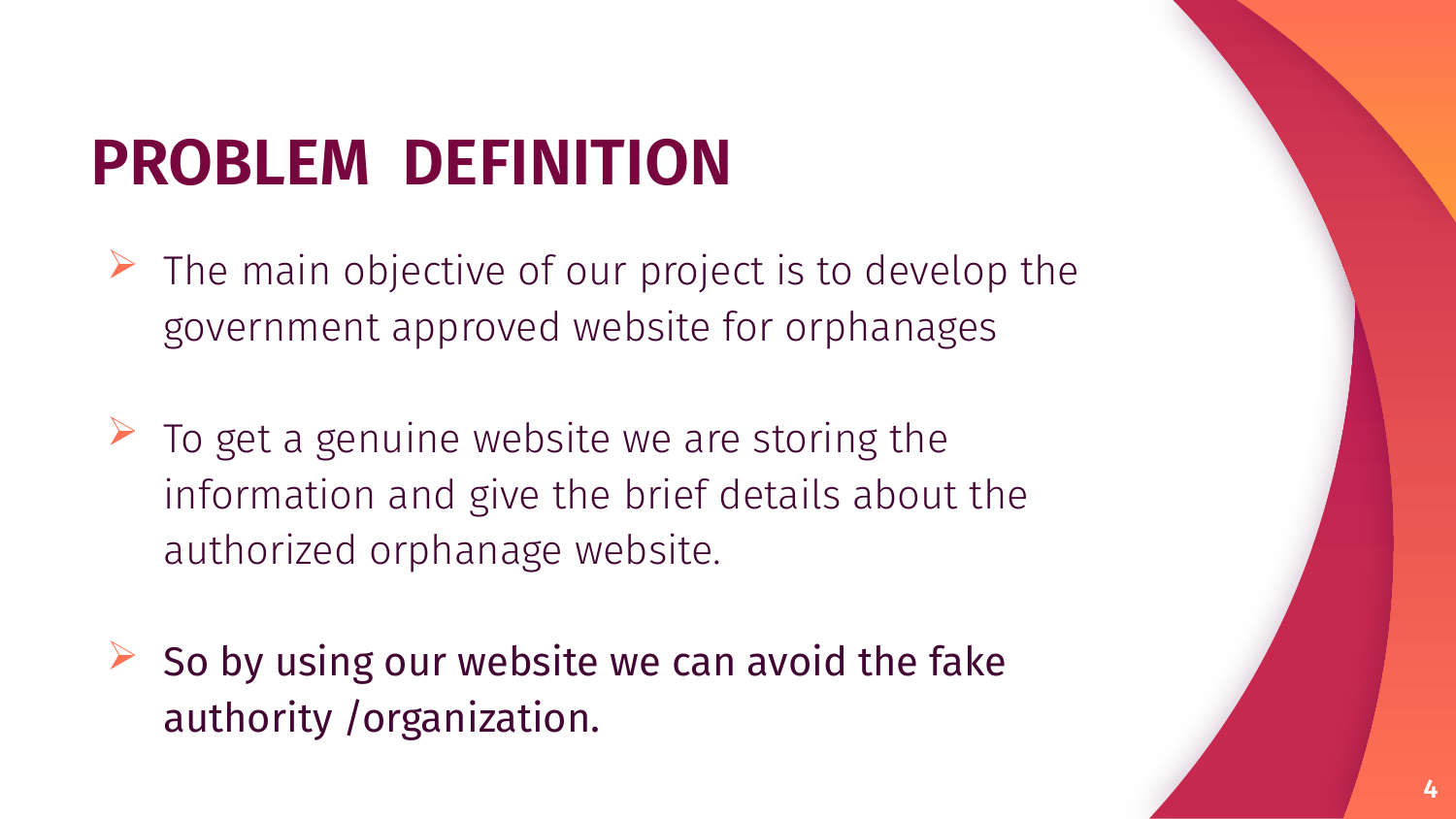

# PROBLEM  DEFINITION
The main objective of our project is to develop the government approved website for orphanages

To get a genuine website we are storing the information and give the brief details about the authorized orphanage website.

So by using our website we can avoid the fake authority /organization.
4